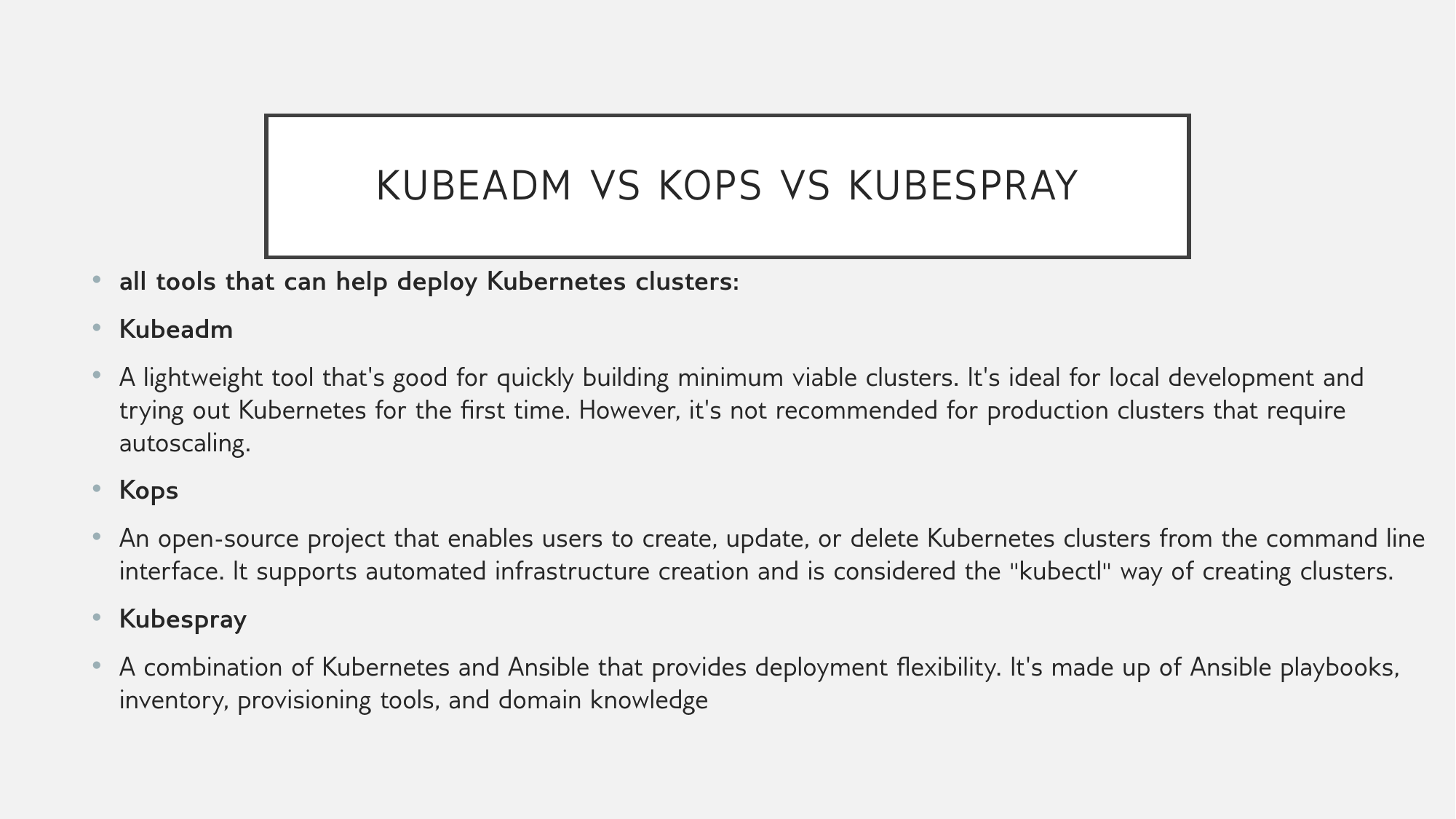

# kubeadm vs kops vs kubespray
all tools that can help deploy Kubernetes clusters:
Kubeadm
A lightweight tool that's good for quickly building minimum viable clusters. It's ideal for local development and trying out Kubernetes for the first time. However, it's not recommended for production clusters that require autoscaling.
Kops
An open-source project that enables users to create, update, or delete Kubernetes clusters from the command line interface. It supports automated infrastructure creation and is considered the "kubectl" way of creating clusters.
Kubespray
A combination of Kubernetes and Ansible that provides deployment flexibility. It's made up of Ansible playbooks, inventory, provisioning tools, and domain knowledge